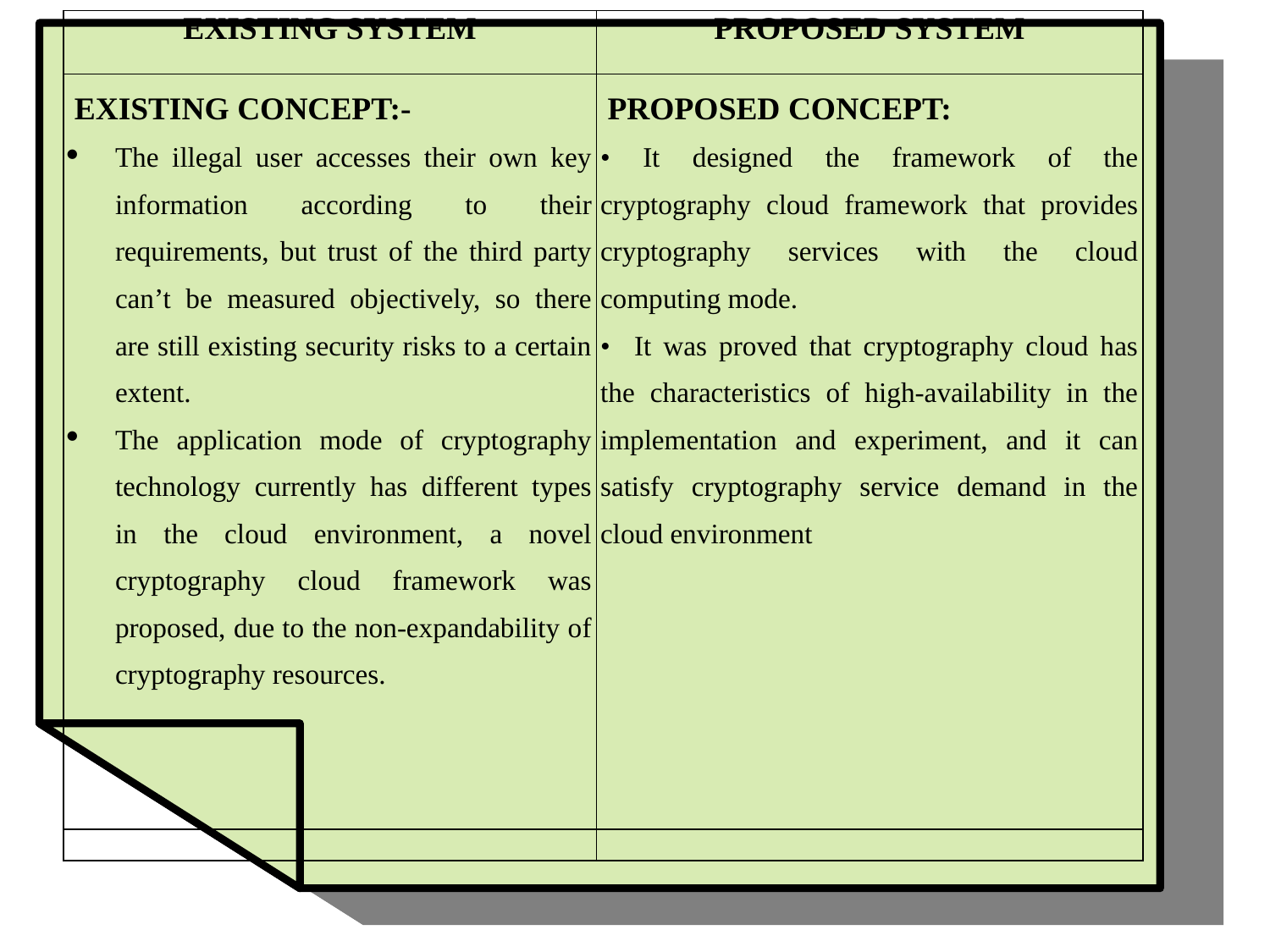

| EXISTING SYSTEM | PROPOSED SYSTEM |
| --- | --- |
| EXISTING CONCEPT:- The illegal user accesses their own key information according to their requirements, but trust of the third party can’t be measured objectively, so there are still existing security risks to a certain extent. The application mode of cryptography technology currently has different types in the cloud environment, a novel cryptography cloud framework was proposed, due to the non-expandability of cryptography resources. | PROPOSED CONCEPT: • It designed the framework of the cryptography cloud framework that provides cryptography services with the cloud computing mode. • It was proved that cryptography cloud has the characteristics of high-availability in the implementation and experiment, and it can satisfy cryptography service demand in the cloud environment |
|  |  |